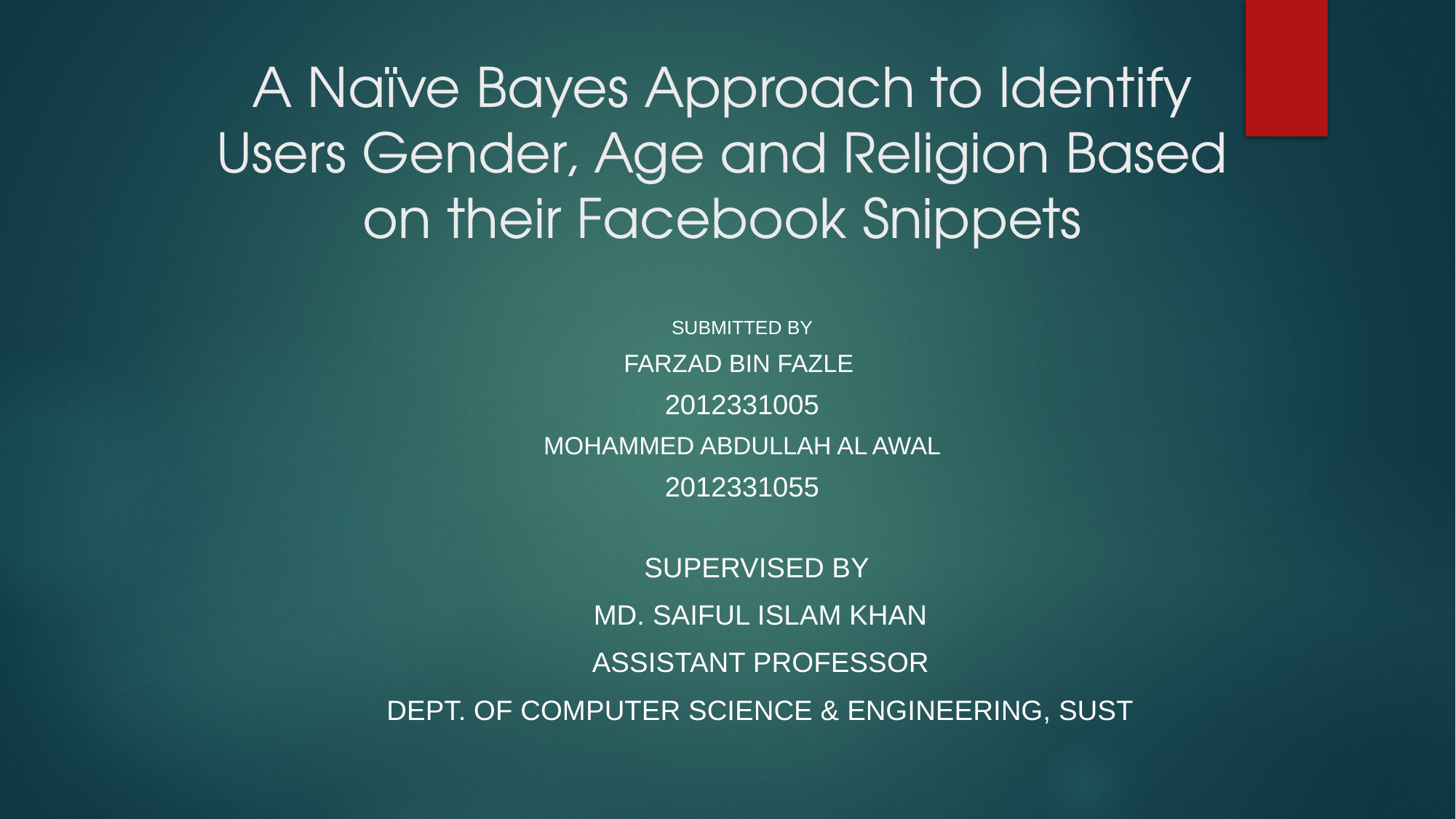

# A Naïve Bayes Approach to Identify Users Gender, Age and Religion Based on their Facebook Snippets
Submitted by
Farzad Bin Fazle
2012331005
Mohammed Abdullah Al Awal
2012331055
supervised by
Md. Saiful islam khan
Assistant professor
Dept. of computer science & engineering, sust